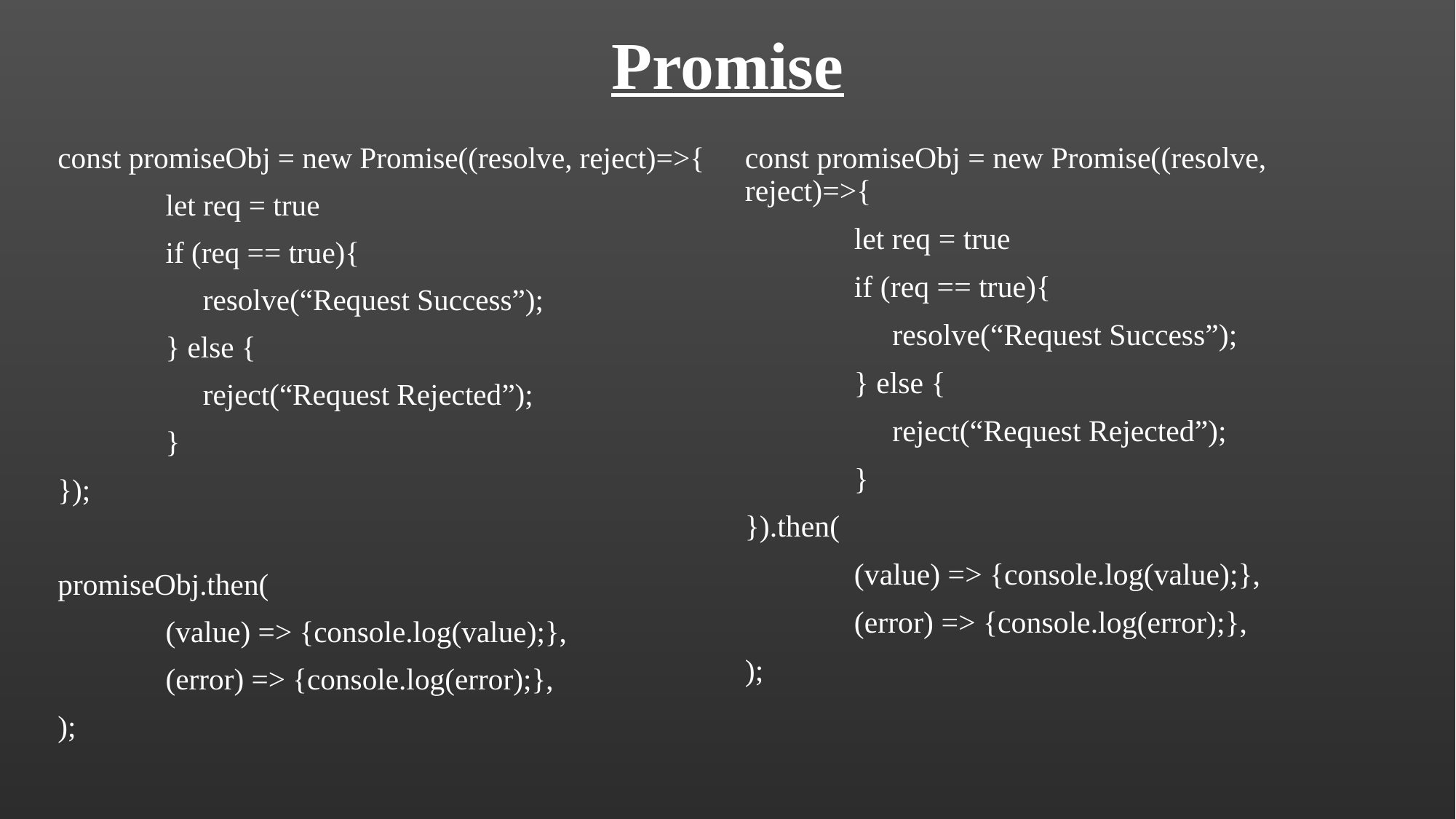

# Promise
const promiseObj = new Promise((resolve, reject)=>{
	let req = true
	if (req == true){
	     resolve(“Request Success”);
	} else {
	     reject(“Request Rejected”);
	}
});

promiseObj.then(
	(value) => {console.log(value);},
	(error) => {console.log(error);},
);
const promiseObj = new Promise((resolve, reject)=>{
	let req = true
	if (req == true){
	     resolve(“Request Success”);
	} else {
	     reject(“Request Rejected”);
	}
}).then(
	(value) => {console.log(value);},
	(error) => {console.log(error);},
);